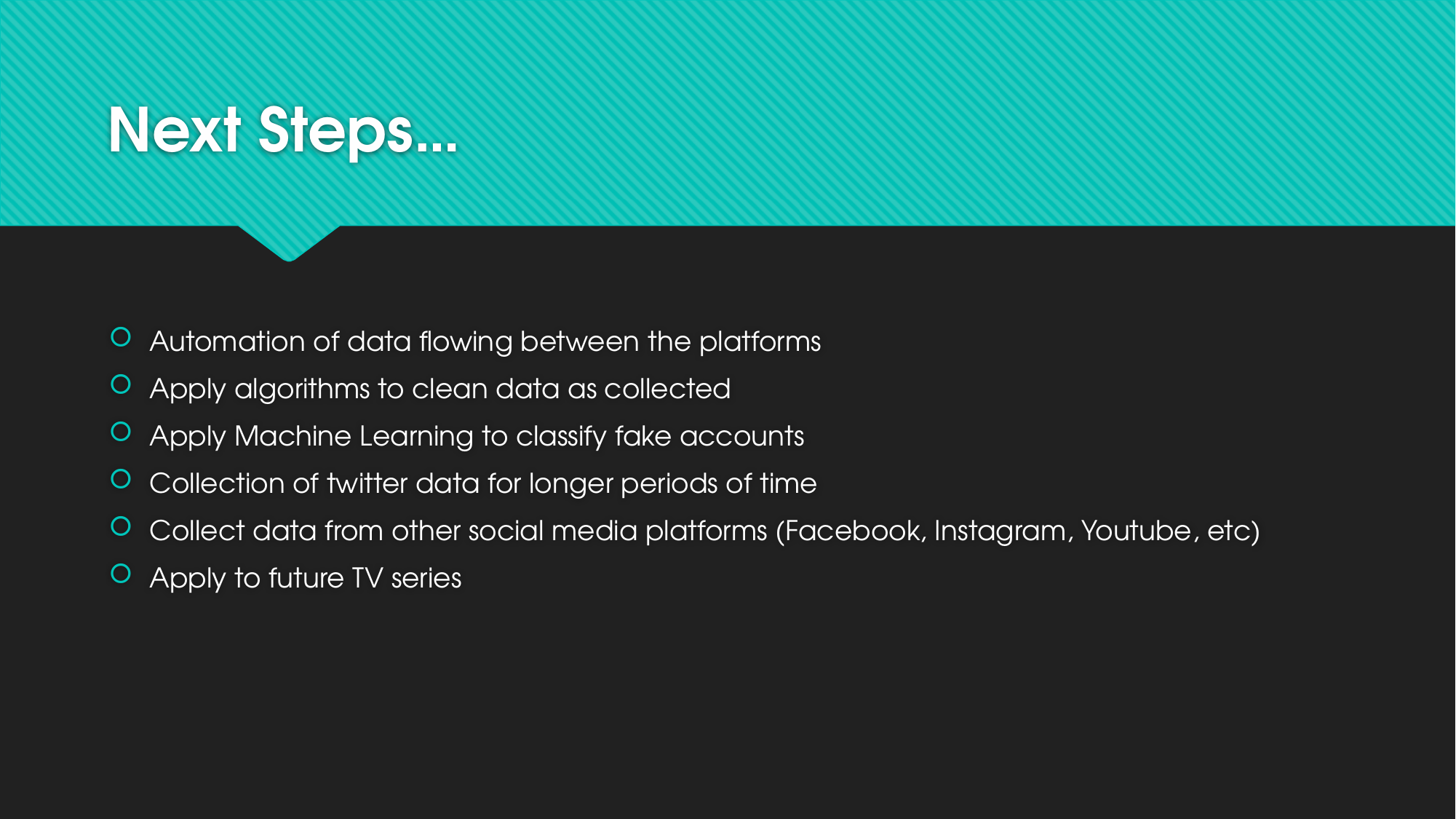

# Next Steps…

Automation of data flowing between the platforms
Apply algorithms to clean data as collected
Apply Machine Learning to classify fake accounts
Collection of twitter data for longer periods of time
Collect data from other social media platforms (Facebook, Instagram, Youtube, etc)
Apply to future TV series